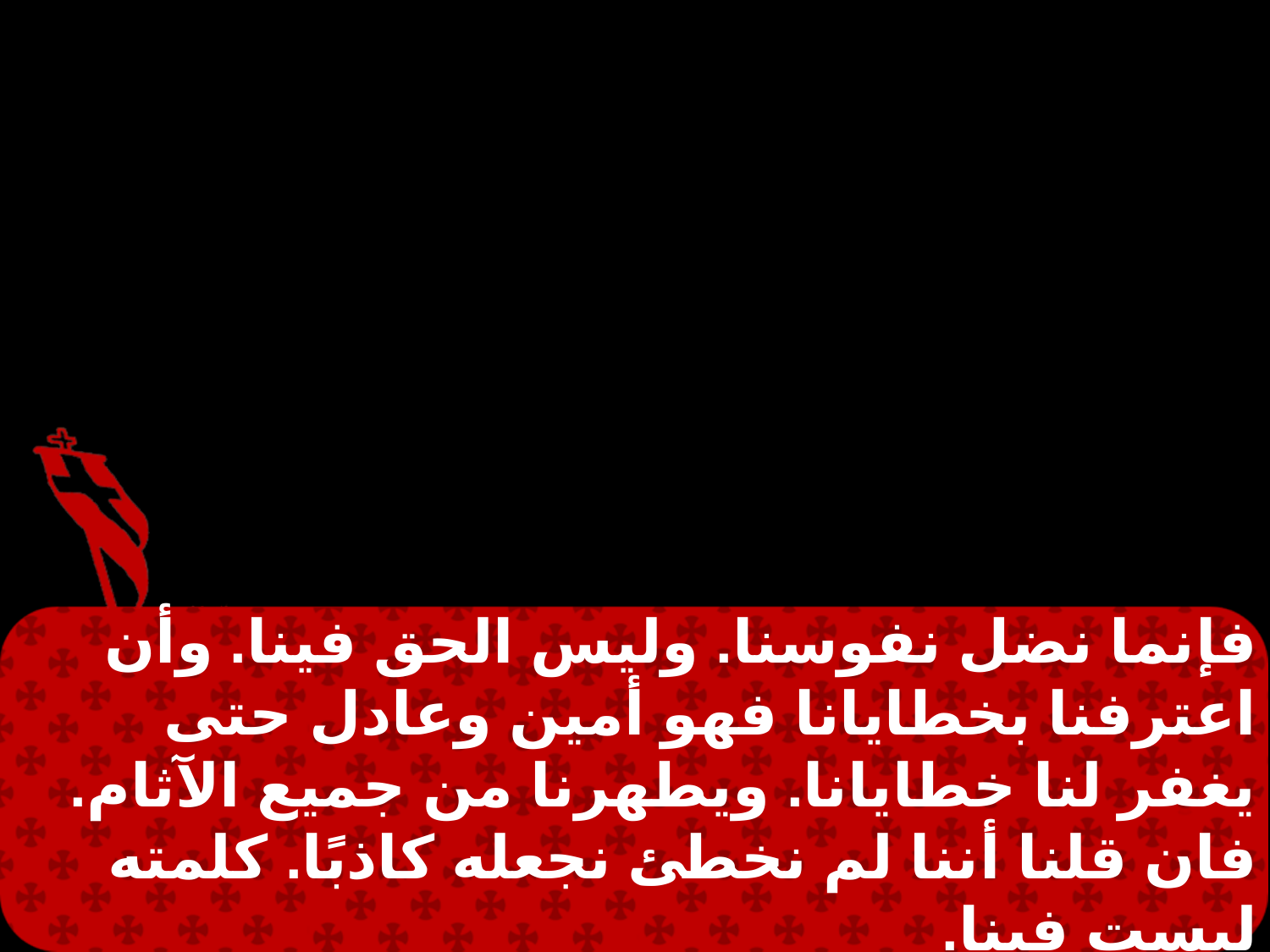

فإنما نضل نفوسنا. وليس الحق فينا. وأن اعترفنا بخطايانا فهو أمين وعادل حتى يغفر لنا خطايانا. ويطهرنا من جميع الآثام. فان قلنا أننا لم نخطئ نجعله كاذبًا. كلمته ليست فينا.